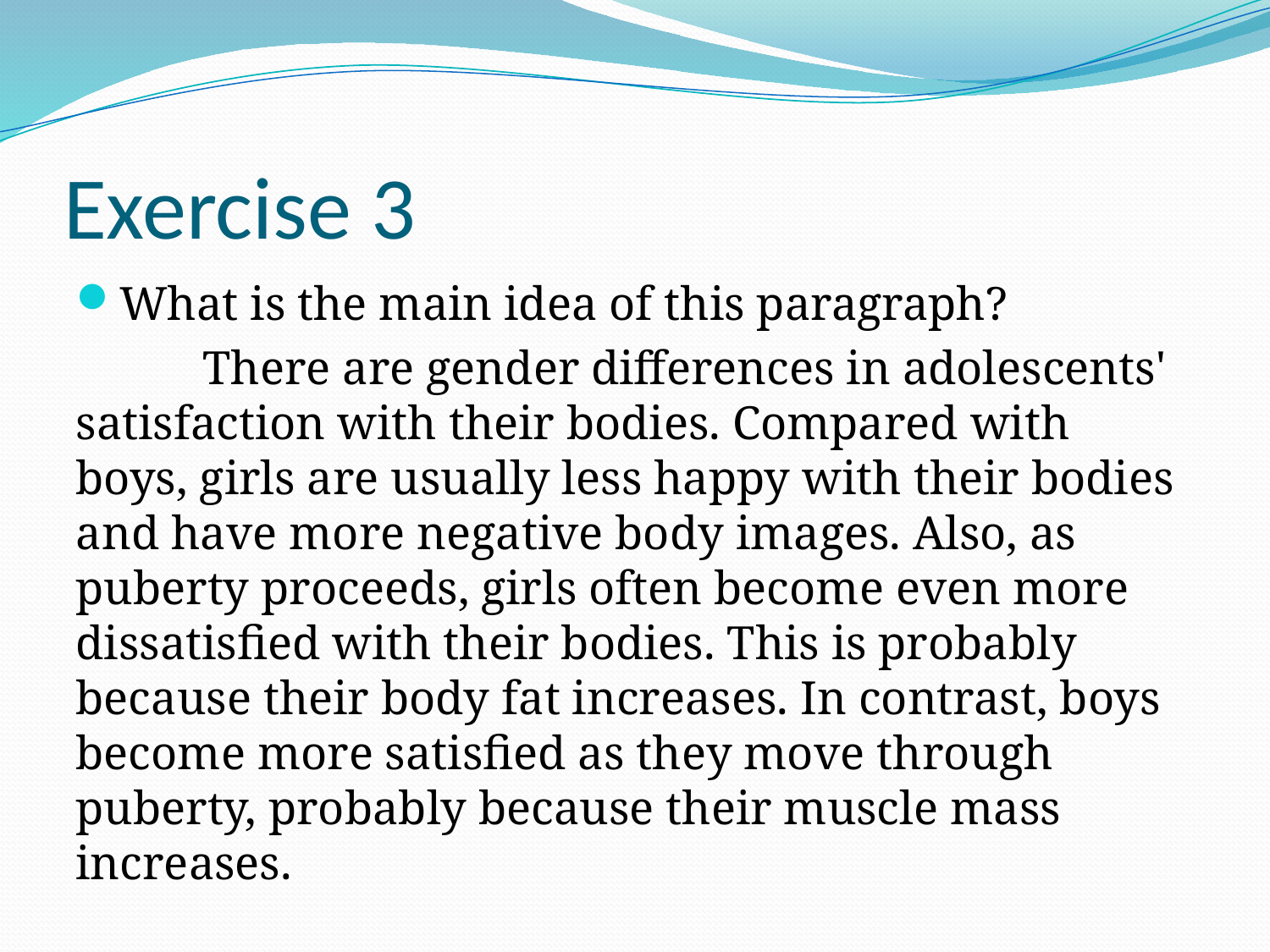

# Exercise 3
What is the main idea of this paragraph?
	There are gender differences in adolescents' satisfaction with their bodies. Compared with boys, girls are usually less happy with their bodies and have more negative body images. Also, as puberty proceeds, girls often become even more dissatisfied with their bodies. This is probably because their body fat increases. In contrast, boys become more satisfied as they move through puberty, probably because their muscle mass increases.